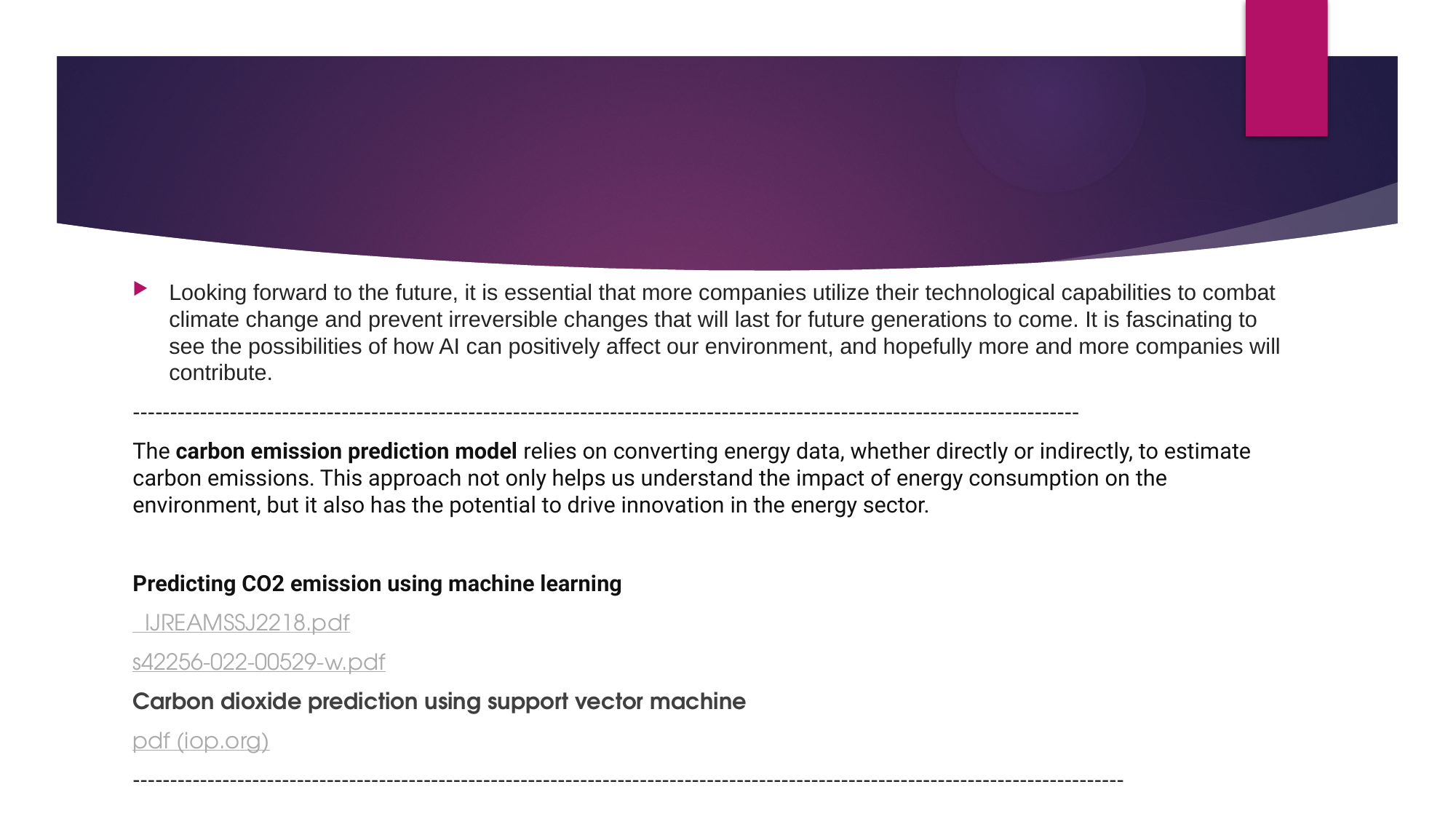

#
Looking forward to the future, it is essential that more companies utilize their technological capabilities to combat climate change and prevent irreversible changes that will last for future generations to come. It is fascinating to see the possibilities of how AI can positively affect our environment, and hopefully more and more companies will contribute.
-------------------------------------------------------------------------------------------------------------------------------
The carbon emission prediction model relies on converting energy data, whether directly or indirectly, to estimate carbon emissions. This approach not only helps us understand the impact of energy consumption on the environment, but it also has the potential to drive innovation in the energy sector.

Predicting CO2 emission using machine learning
  IJREAMSSJ2218.pdf
s42256-022-00529-w.pdf
Carbon dioxide prediction using support vector machine
pdf (iop.org)
-------------------------------------------------------------------------------------------------------------------------------------